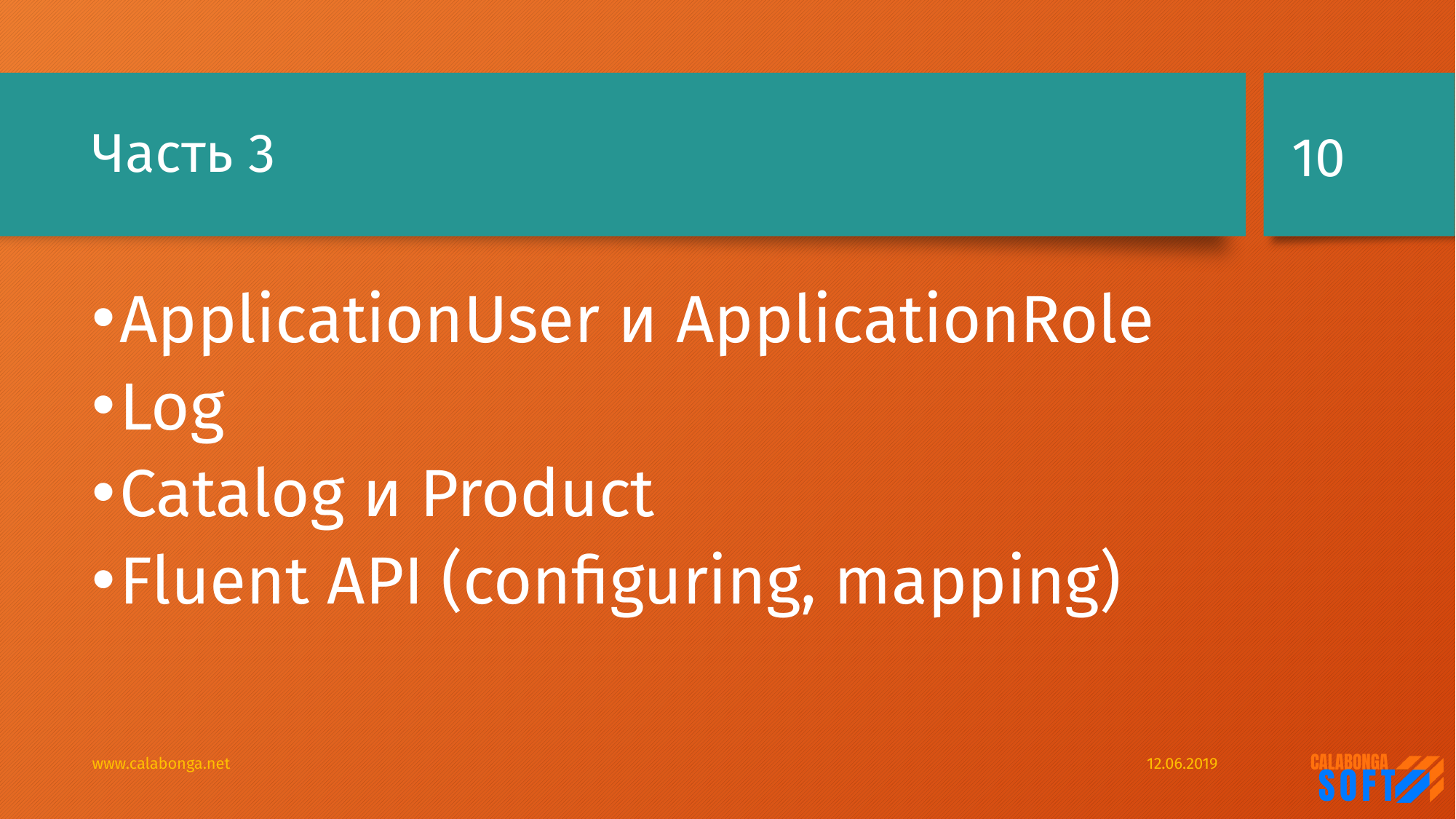

10
# Часть 3
ApplicationUser и ApplicationRole
Log
Catalog и Product
Fluent API (configuring, mapping)

www.calabonga.net
12.06.2019